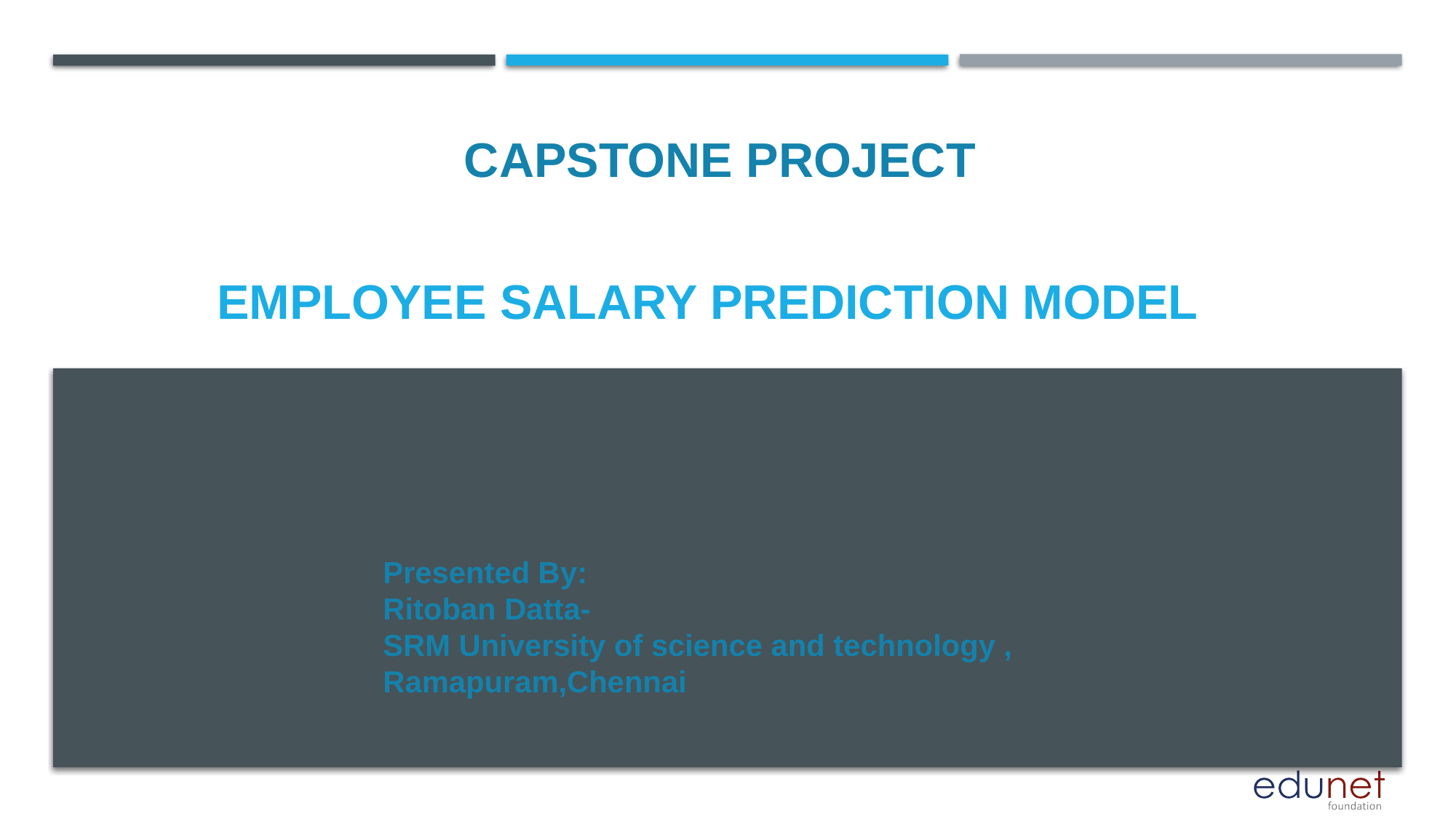

CAPSTONE PROJECT
# EMPLOYEE SALARY PREDICTION MODEL
Presented By:
Ritoban Datta-
SRM University of science and technology ,
Ramapuram,Chennai